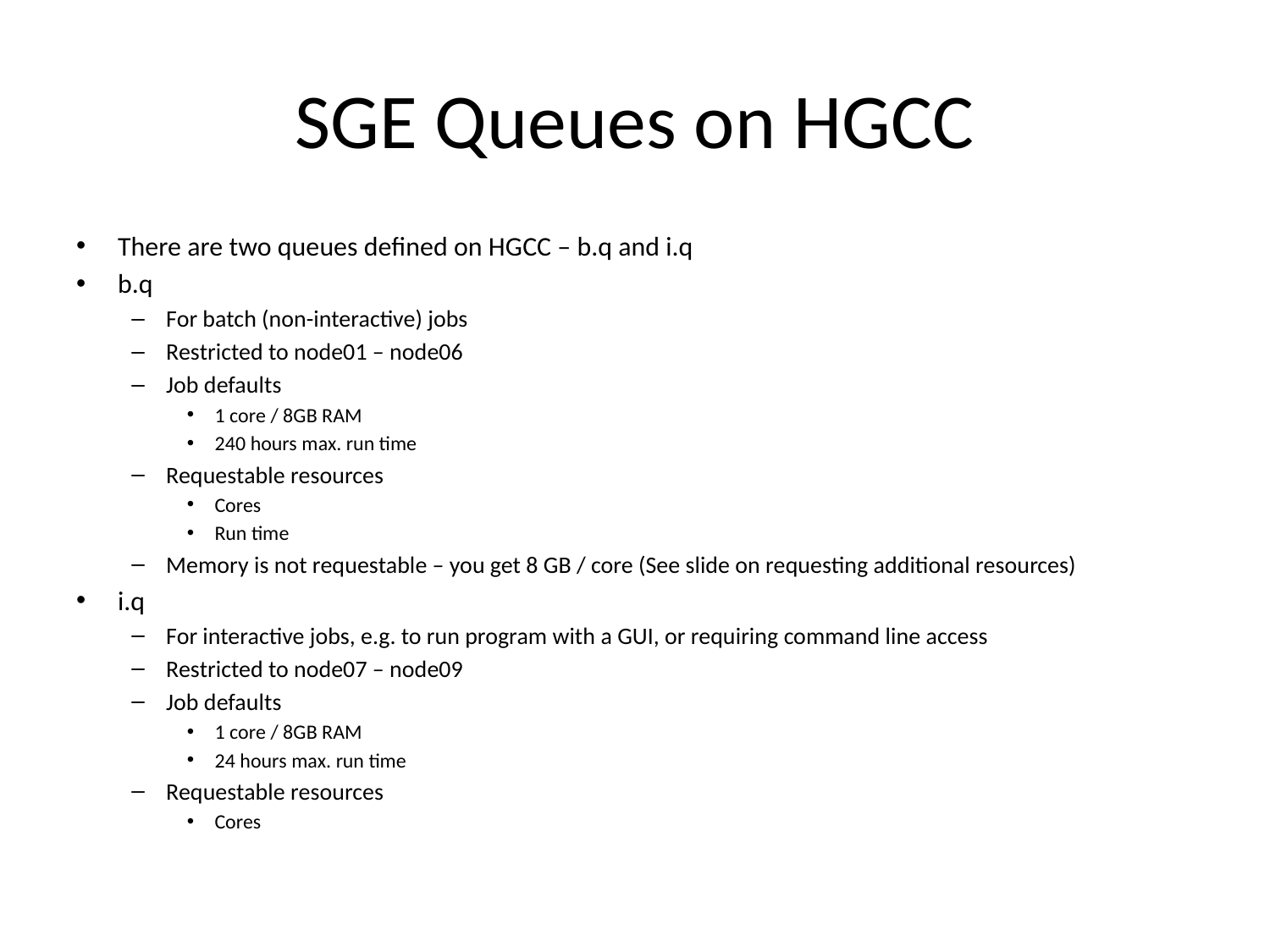

# SGE Queues on HGCC
There are two queues defined on HGCC – b.q and i.q
b.q
For batch (non-interactive) jobs
Restricted to node01 – node06
Job defaults
1 core / 8GB RAM
240 hours max. run time
Requestable resources
Cores
Run time
Memory is not requestable – you get 8 GB / core (See slide on requesting additional resources)
i.q
For interactive jobs, e.g. to run program with a GUI, or requiring command line access
Restricted to node07 – node09
Job defaults
1 core / 8GB RAM
24 hours max. run time
Requestable resources
Cores